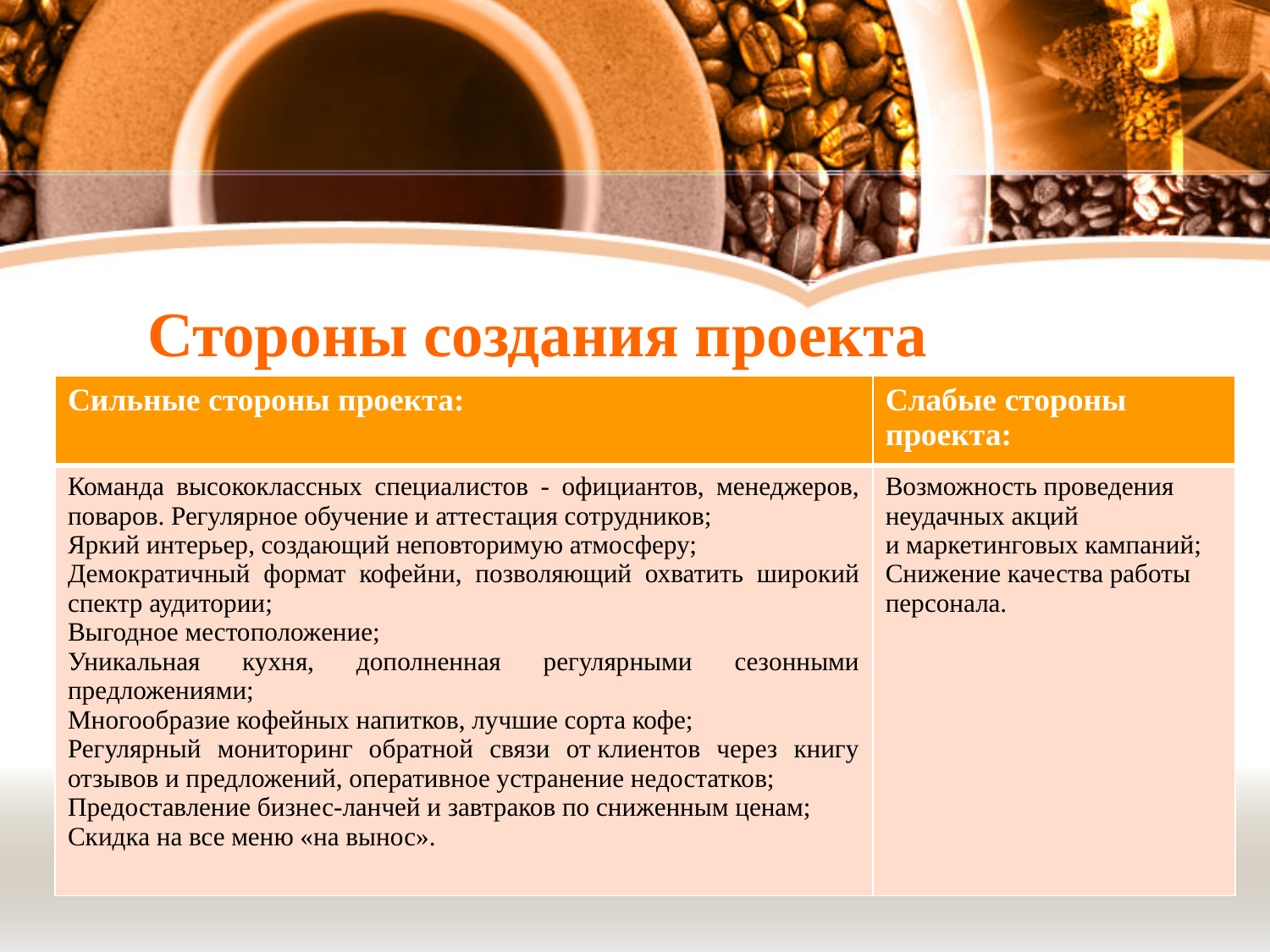

# Стороны создания проекта
| Сильные стороны проекта: | Слабые стороны проекта: |
| --- | --- |
| Команда высококлассных специалистов - официантов, менеджеров, поваров. Регулярное обучение и аттестация сотрудников; Яркий интерьер, создающий неповторимую атмосферу; Демократичный формат кофейни, позволяющий охватить широкий спектр аудитории; Выгодное местоположение; Уникальная кухня, дополненная регулярными сезонными предложениями; Многообразие кофейных напитков, лучшие сорта кофе; Регулярный мониторинг обратной связи от клиентов через книгу отзывов и предложений, оперативное устранение недостатков; Предоставление бизнес-ланчей и завтраков по сниженным ценам; Скидка на все меню «на вынос». | Возможность проведения неудачных акций и маркетинговых кампаний; Снижение качества работы персонала. |